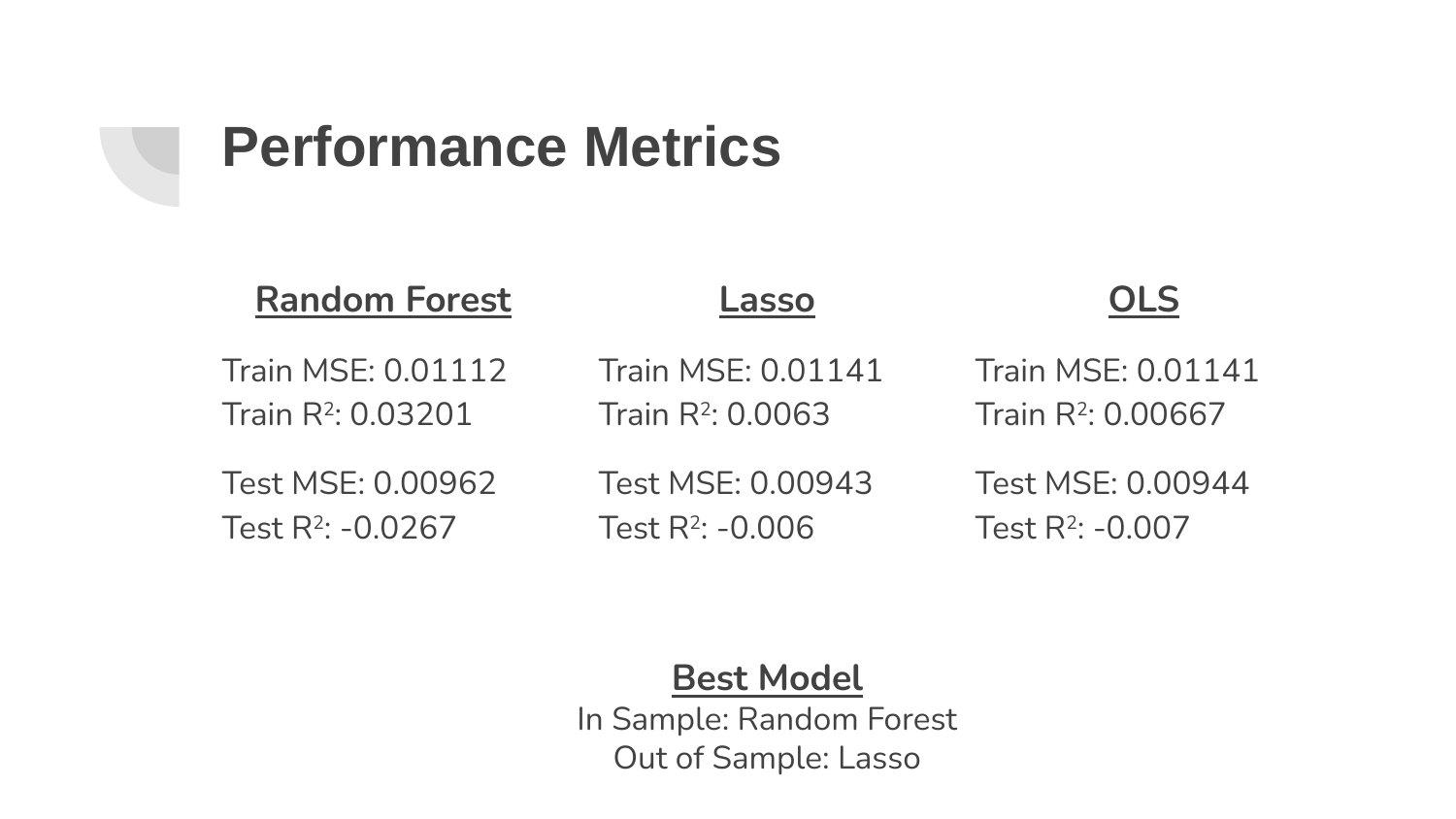

# Performance Metrics
Random Forest
Train MSE: 0.01112 Train R2: 0.03201
Test MSE: 0.00962 Test R2: -0.0267
Lasso
Train MSE: 0.01141 Train R2: 0.0063
Test MSE: 0.00943 Test R2: -0.006
OLS
Train MSE: 0.01141 Train R2: 0.00667
Test MSE: 0.00944 Test R2: -0.007
Best Model
In Sample: Random Forest
Out of Sample: Lasso